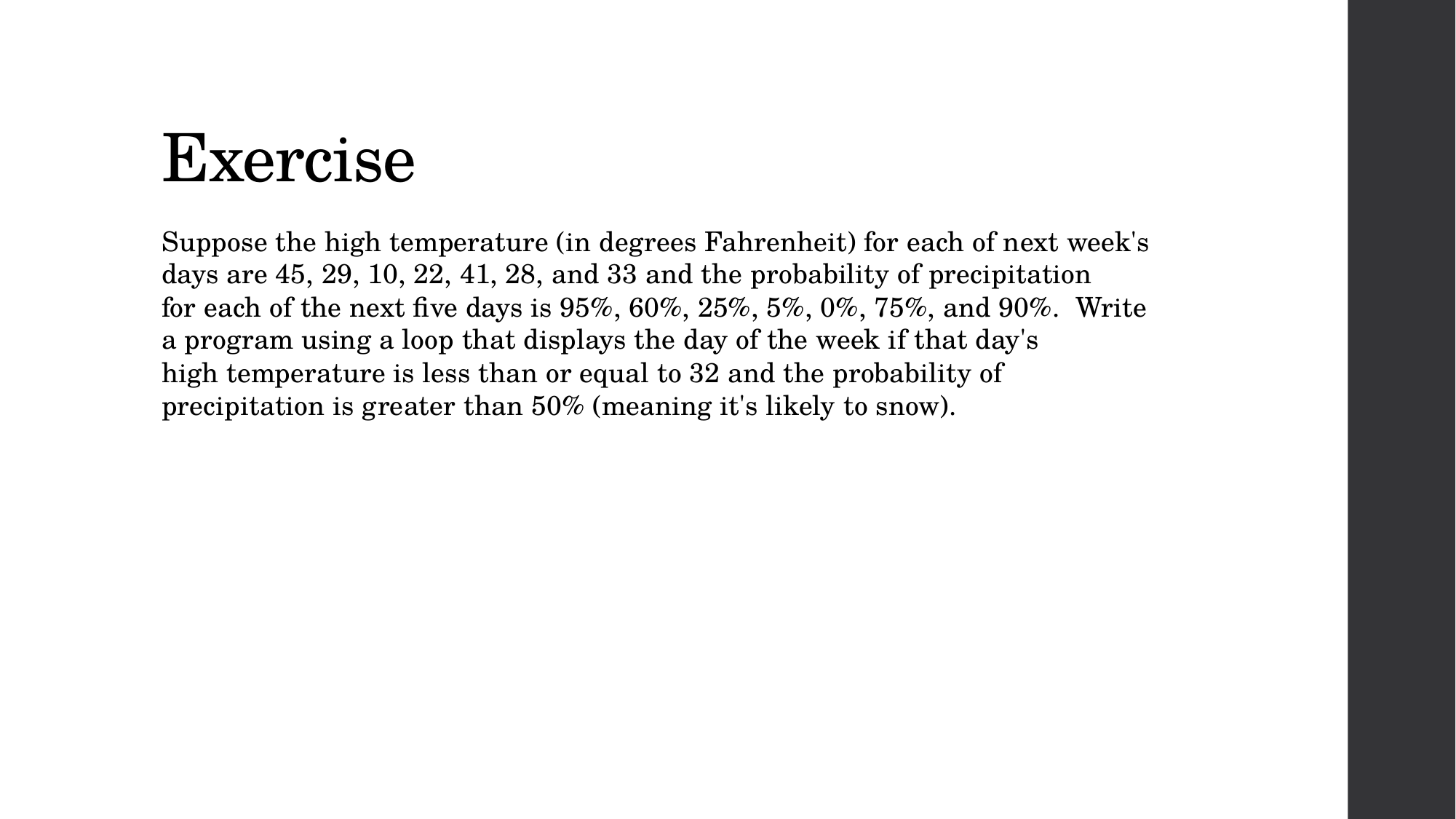

# Exercise
Suppose the high temperature (in degrees Fahrenheit) for each of next week's
days are 45, 29, 10, 22, 41, 28, and 33 and the probability of precipitation
for each of the next five days is 95%, 60%, 25%, 5%, 0%, 75%, and 90%.  Write
a program using a loop that displays the day of the week if that day's
high temperature is less than or equal to 32 and the probability of
precipitation is greater than 50% (meaning it's likely to snow).